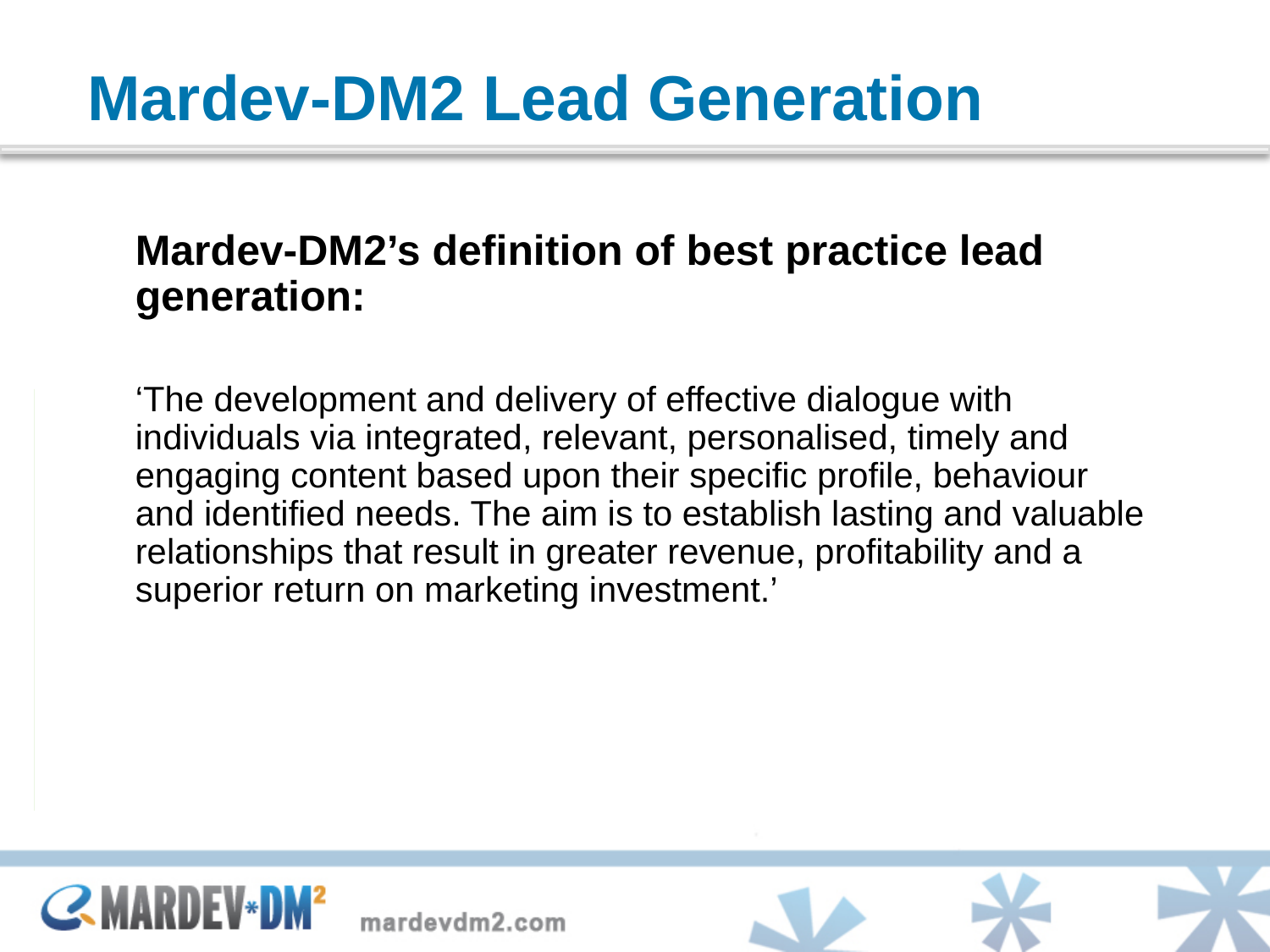

# Mardev-DM2 Lead Generation
	Mardev-DM2’s definition of best practice lead generation:

	‘The development and delivery of effective dialogue with individuals via integrated, relevant, personalised, timely and engaging content based upon their specific profile, behaviour and identified needs. The aim is to establish lasting and valuable relationships that result in greater revenue, profitability and a superior return on marketing investment.’